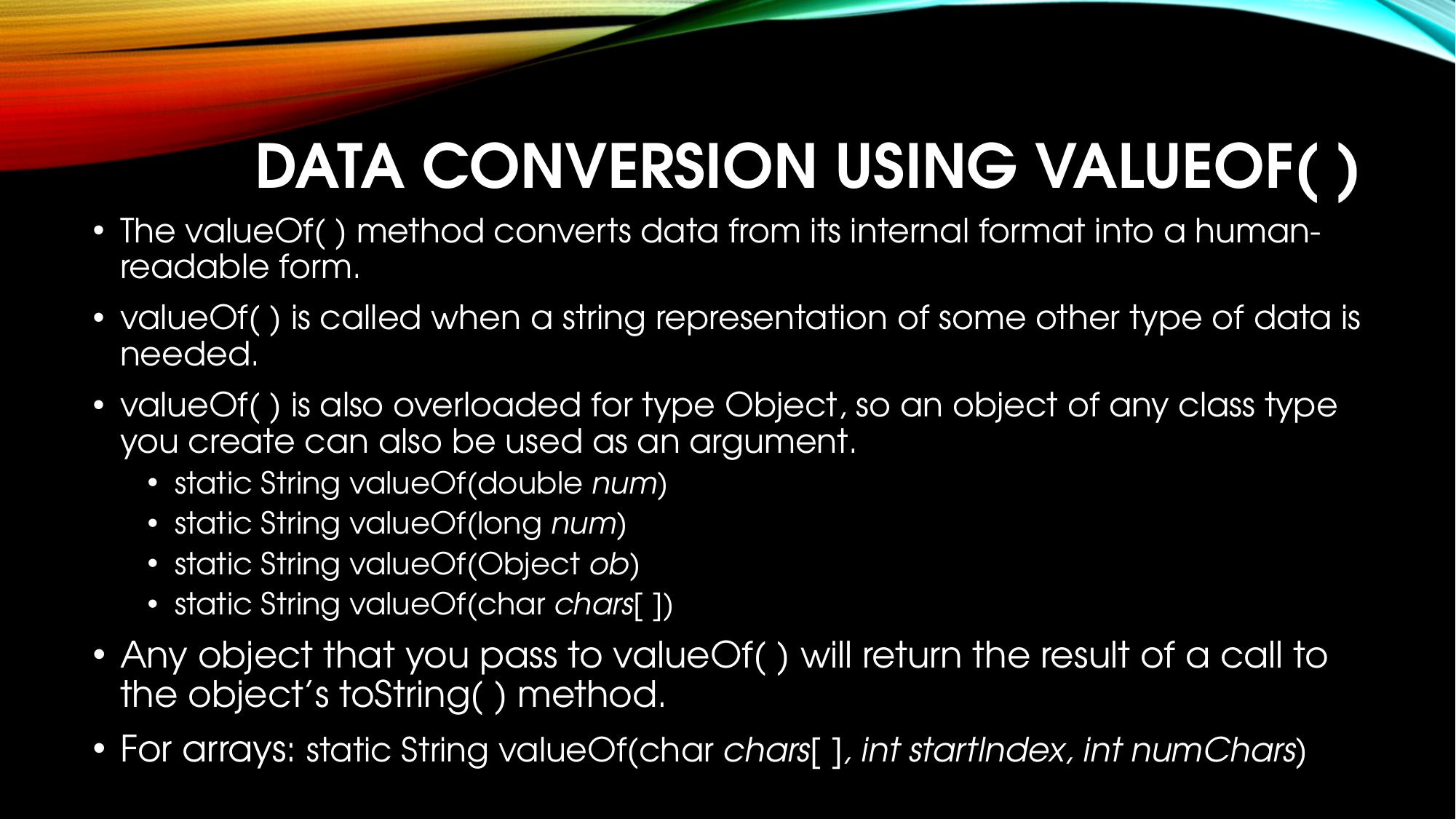

# Data Conversion Using valueOf( )
The valueOf( ) method converts data from its internal format into a human-readable form.
valueOf( ) is called when a string representation of some other type of data is needed.
valueOf( ) is also overloaded for type Object, so an object of any class type you create can also be used as an argument.
static String valueOf(double num)
static String valueOf(long num)
static String valueOf(Object ob)
static String valueOf(char chars[ ])
Any object that you pass to valueOf( ) will return the result of a call to the object’s toString( ) method.
For arrays: static String valueOf(char chars[ ], int startIndex, int numChars)